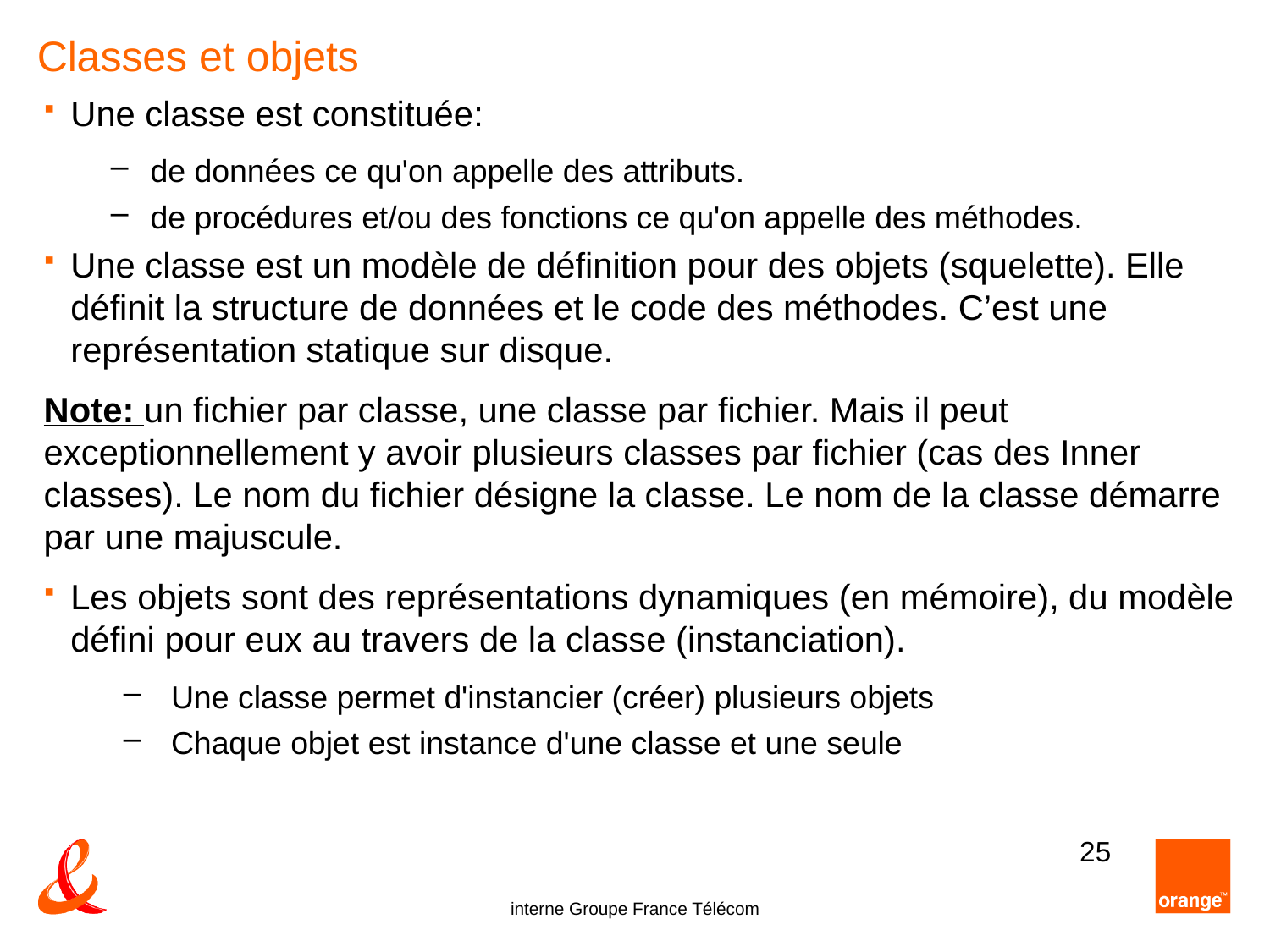

# Classes et objets
Une classe est constituée:
de données ce qu'on appelle des attributs.
de procédures et/ou des fonctions ce qu'on appelle des méthodes.
Une classe est un modèle de définition pour des objets (squelette). Elle définit la structure de données et le code des méthodes. C’est une représentation statique sur disque.
Note: un fichier par classe, une classe par fichier. Mais il peut exceptionnellement y avoir plusieurs classes par fichier (cas des Inner classes). Le nom du fichier désigne la classe. Le nom de la classe démarre par une majuscule.
Les objets sont des représentations dynamiques (en mémoire), du modèle défini pour eux au travers de la classe (instanciation).
Une classe permet d'instancier (créer) plusieurs objets
Chaque objet est instance d'une classe et une seule

25